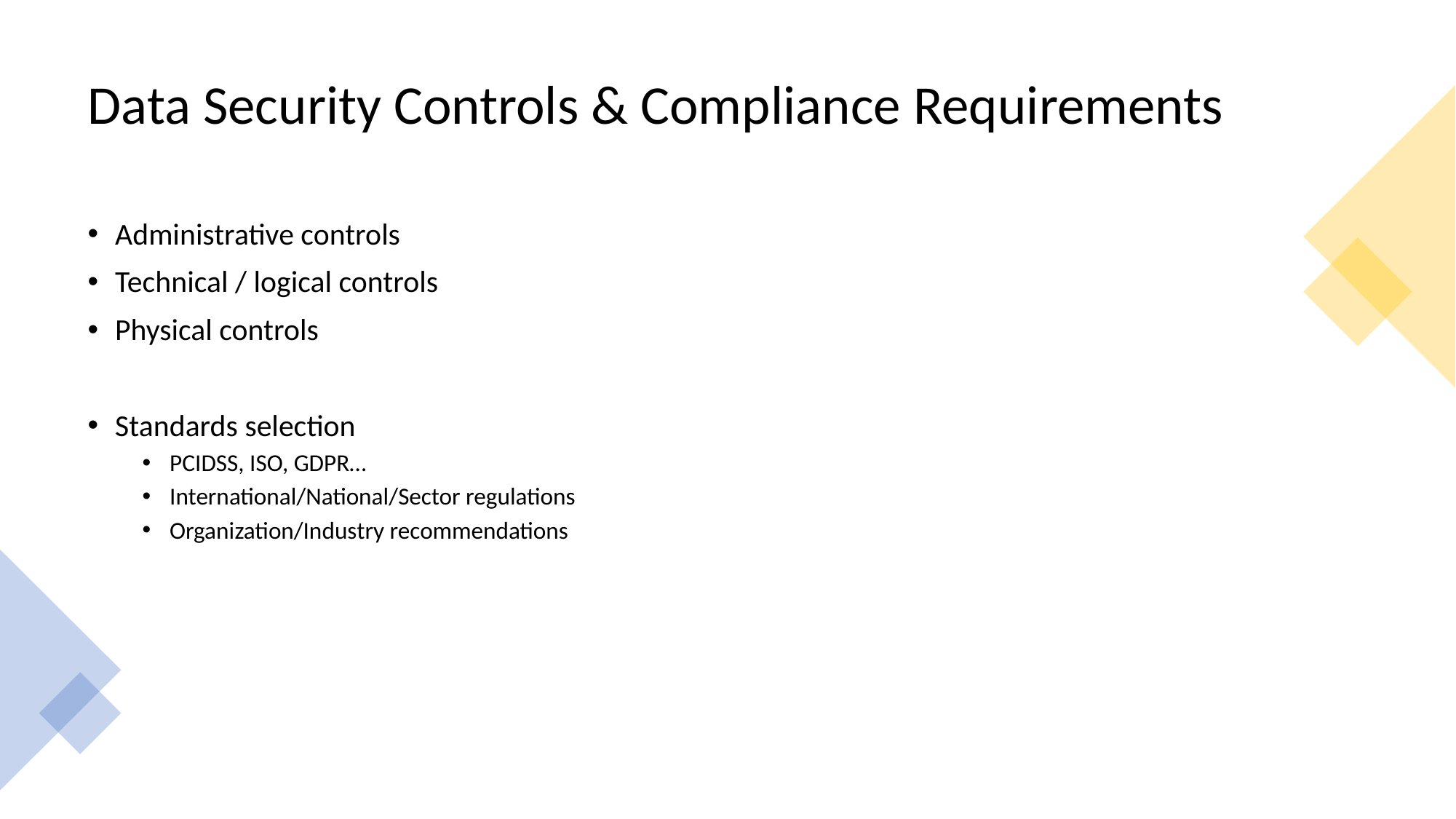

# Data Security Controls & Compliance Requirements

Administrative controls
Technical / logical controls
Physical controls

Standards selection
PCIDSS, ISO, GDPR…
International/National/Sector regulations
Organization/Industry recommendations